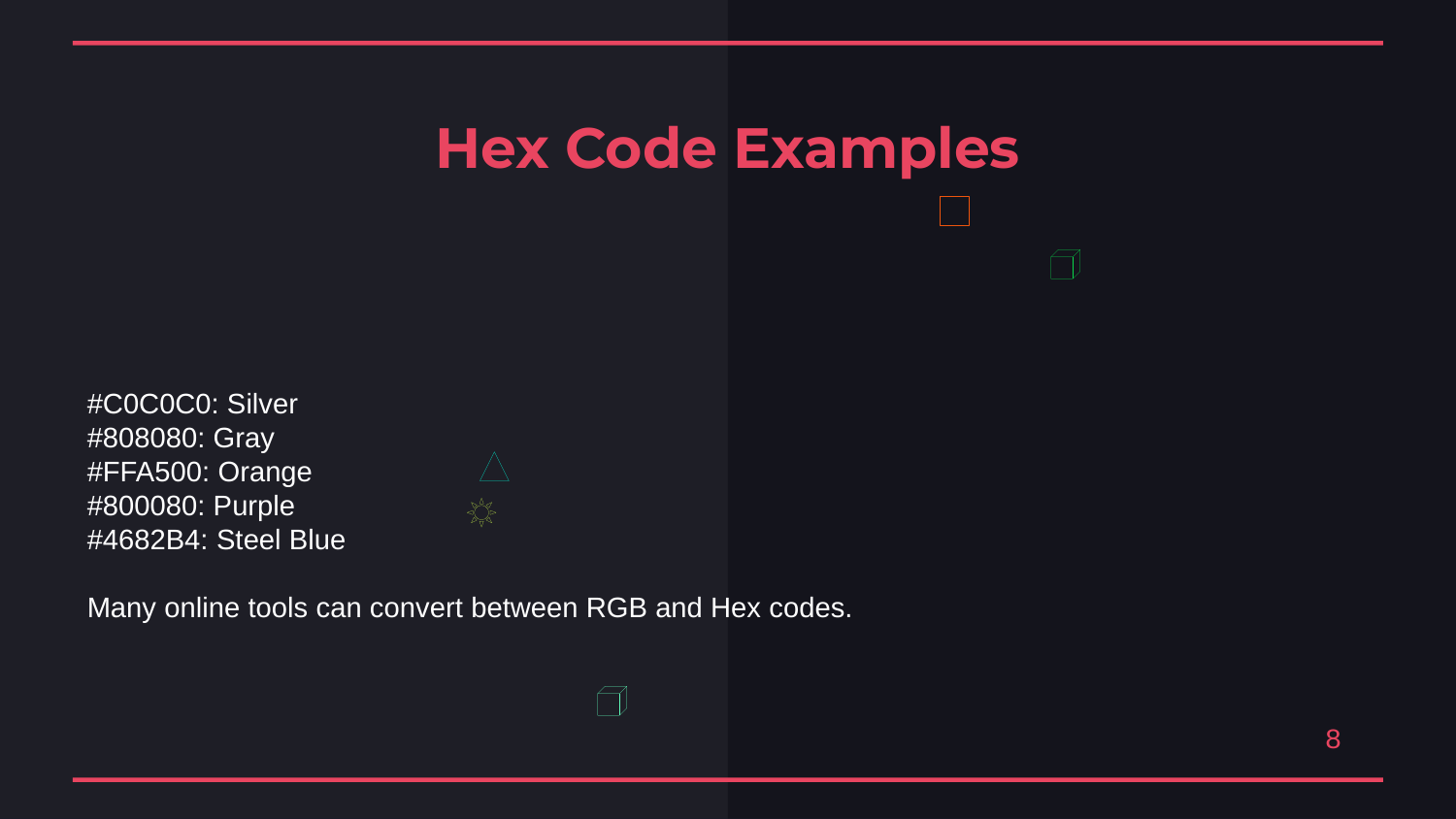

Hex Code Examples

#C0C0C0: Silver
#808080: Gray
#FFA500: Orange
#800080: Purple
#4682B4: Steel Blue

Many online tools can convert between RGB and Hex codes.

8